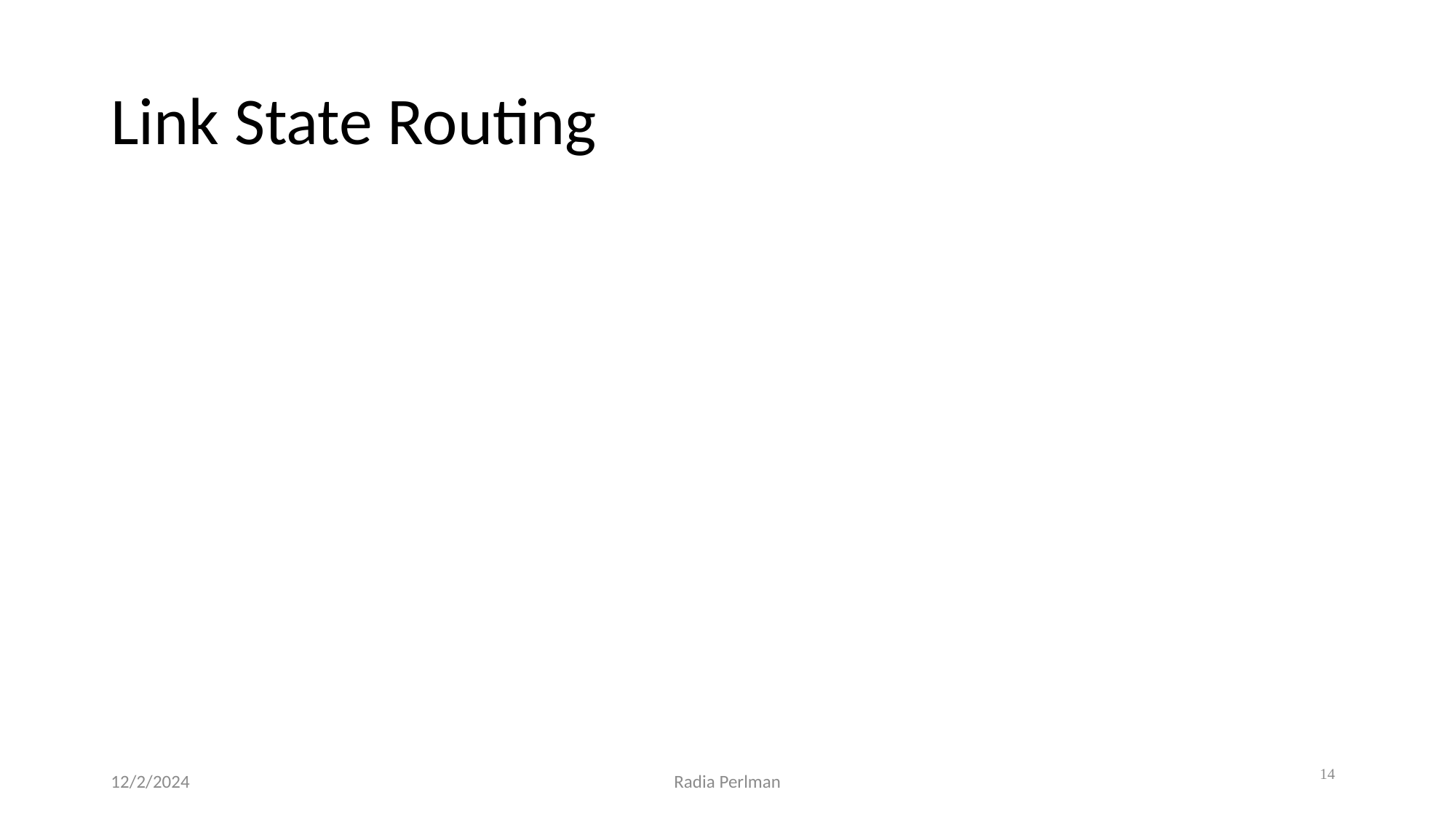

# Link State Routing

14
12/2/2024
Radia Perlman